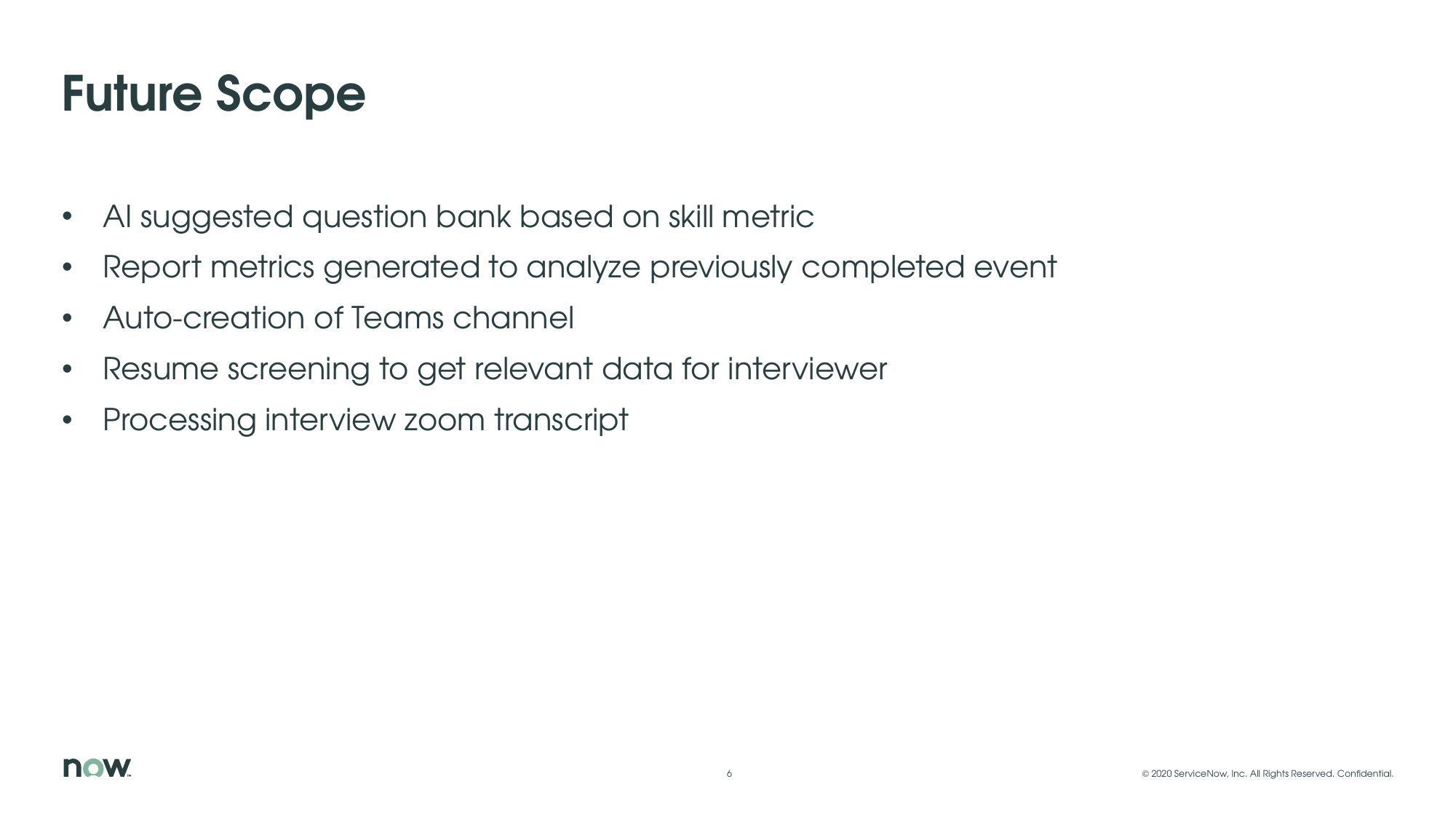

# Future Scope
AI suggested question bank based on skill metric
Report metrics generated to analyze previously completed event
Auto-creation of Teams channel
Resume screening to get relevant data for interviewer
Processing interview zoom transcript